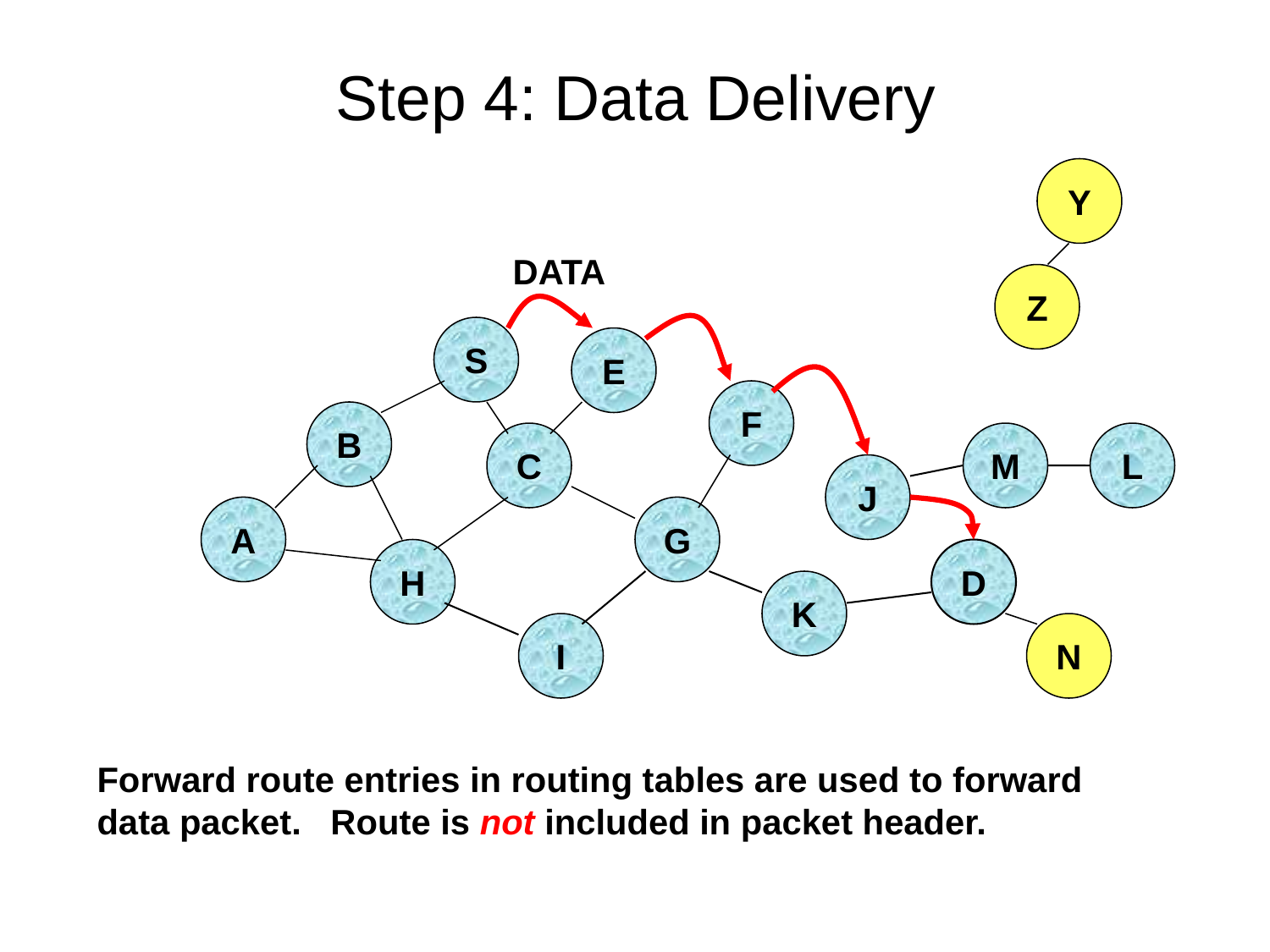

# Step 4: Data Delivery
Y
DATA

Z

S
E

F
B

C
M
L

J

A

G

H
D

K

I

N
Forward route entries in routing tables are used to forward data packet.   Route is not included in packet header.